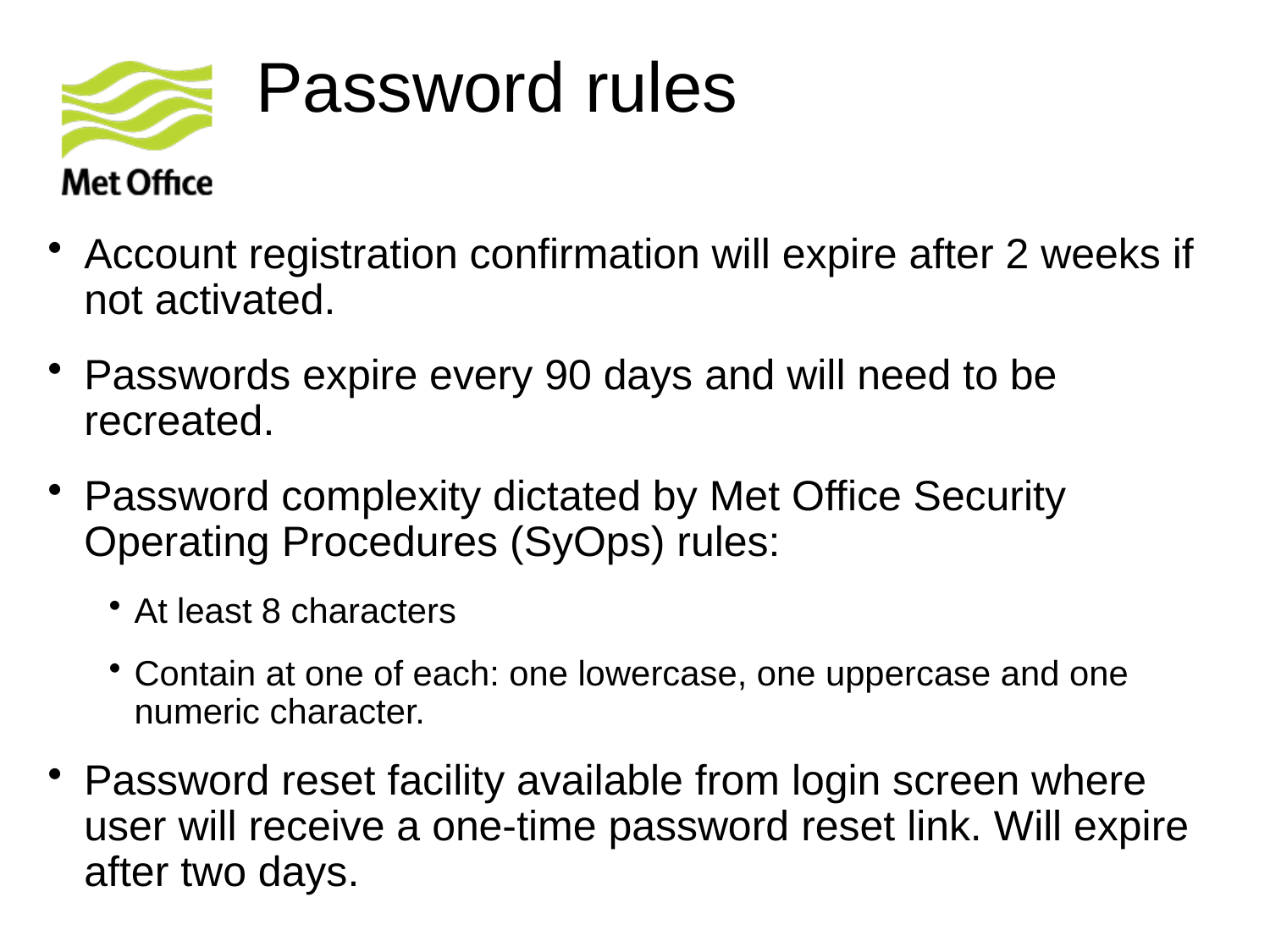

# Password rules
Account registration confirmation will expire after 2 weeks if not activated.
Passwords expire every 90 days and will need to be recreated.
Password complexity dictated by Met Office Security Operating Procedures (SyOps) rules:
At least 8 characters
Contain at one of each: one lowercase, one uppercase and one numeric character.
Password reset facility available from login screen where user will receive a one-time password reset link. Will expire after two days.